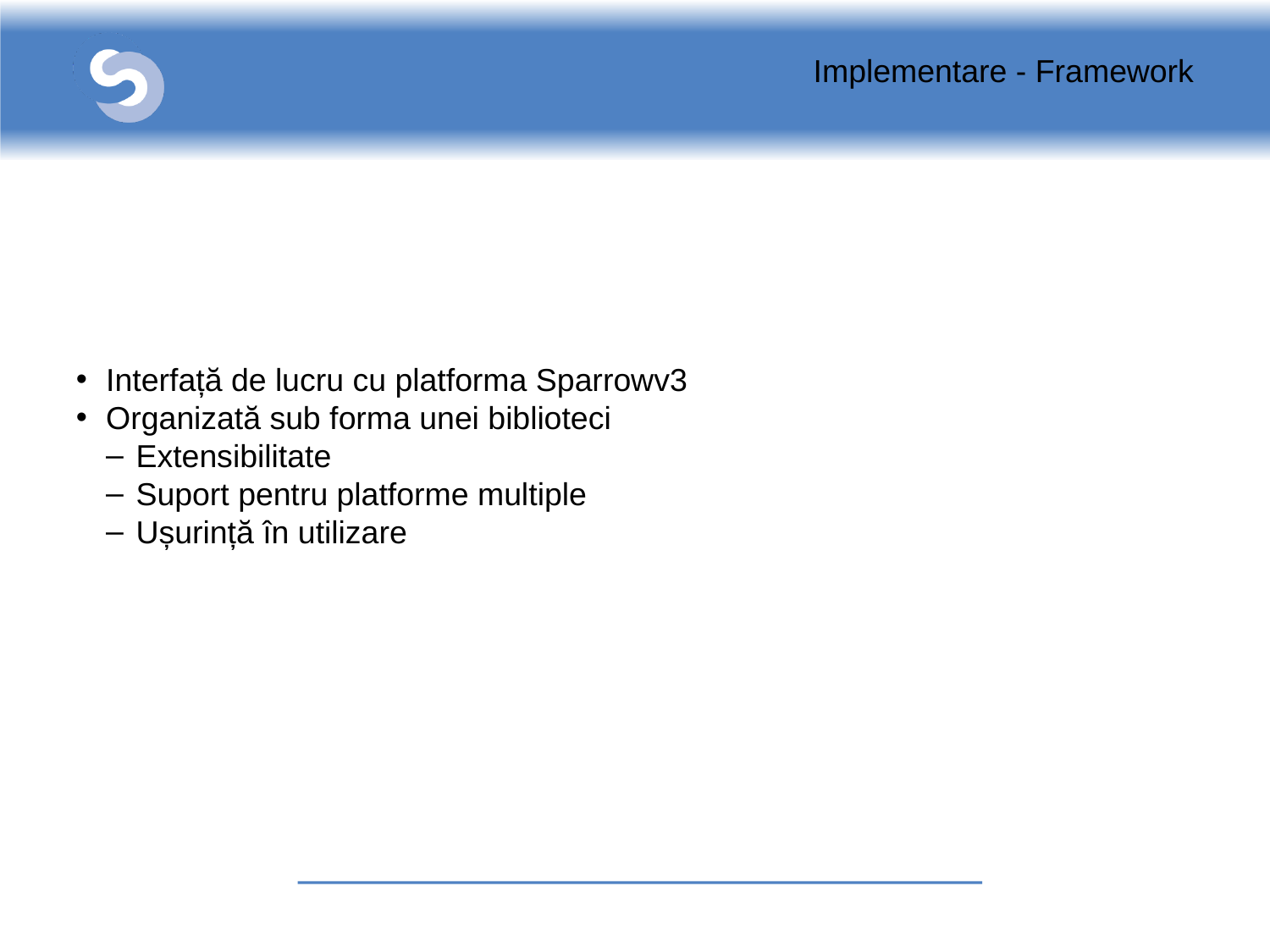

Implementare - Framework
Interfață de lucru cu platforma Sparrowv3
Organizată sub forma unei biblioteci
Extensibilitate
Suport pentru platforme multiple
Ușurință în utilizare